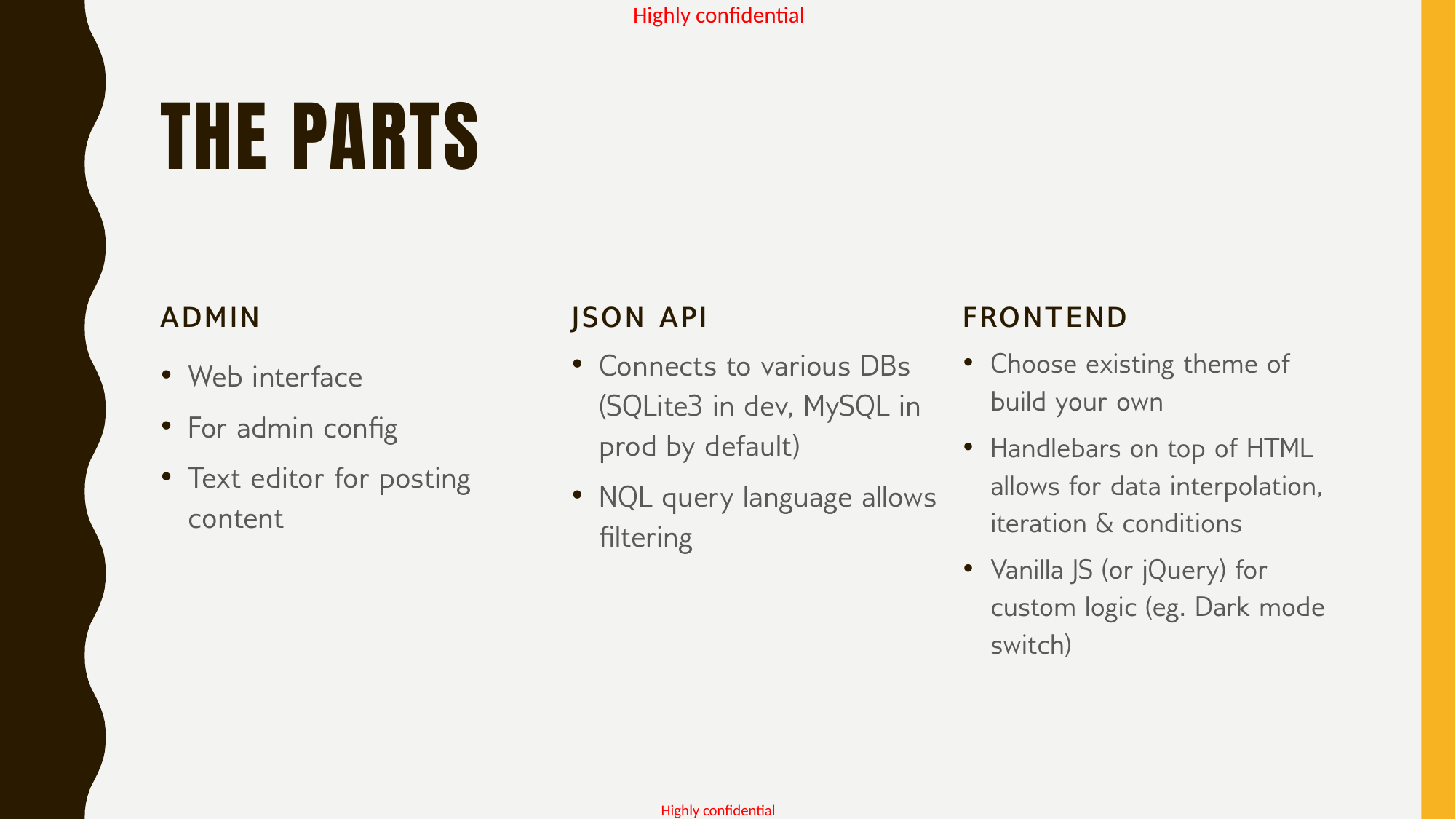

# The parts
Admin
JSON API
FRONTEND

Connects to various DBs (SQLite3 in dev, MySQL in prod by default)
NQL query language allows filtering
Choose existing theme of build your own
Handlebars on top of HTML allows for data interpolation, iteration & conditions
Vanilla JS (or jQuery) for custom logic (eg. Dark mode switch)
Web interface
For admin config
Text editor for posting content